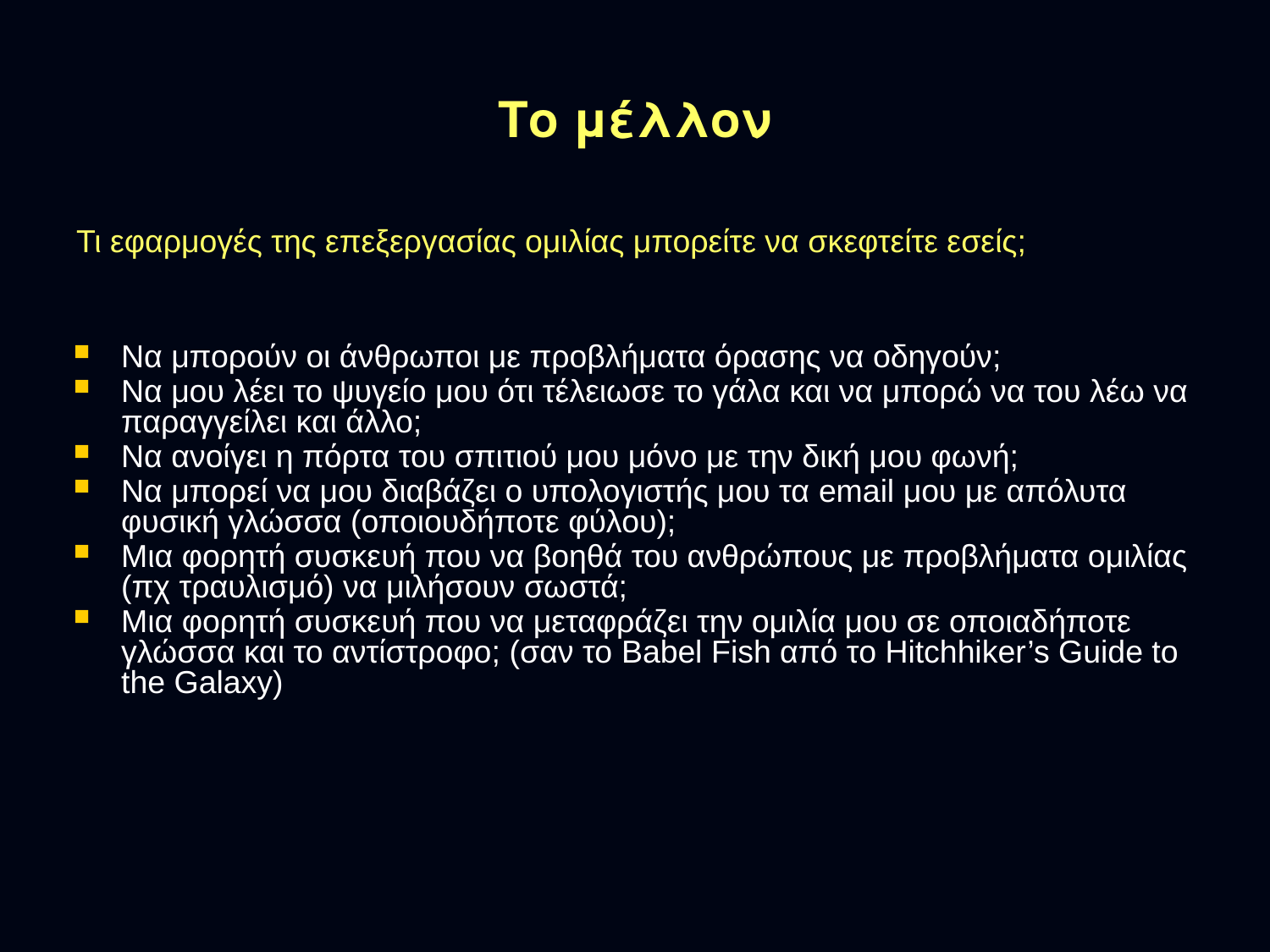

# Το μέλλον
Τι εφαρμογές της επεξεργασίας ομιλίας μπορείτε να σκεφτείτε εσείς;

Να μπορούν οι άνθρωποι με προβλήματα όρασης να οδηγούν;
Να μου λέει το ψυγείο μου ότι τέλειωσε το γάλα και να μπορώ να του λέω να παραγγείλει και άλλο;
Να ανοίγει η πόρτα του σπιτιού μου μόνο με την δική μου φωνή;
Να μπορεί να μου διαβάζει ο υπολογιστής μου τα email μου με απόλυτα φυσική γλώσσα (οποιουδήποτε φύλου);
Μια φορητή συσκευή που να βοηθά του ανθρώπους με προβλήματα ομιλίας (πχ τραυλισμό) να μιλήσουν σωστά;
Μια φορητή συσκευή που να μεταφράζει την ομιλία μου σε οποιαδήποτε γλώσσα και το αντίστροφο; (σαν το Babel Fish από το Hitchhiker’s Guide to the Galaxy)